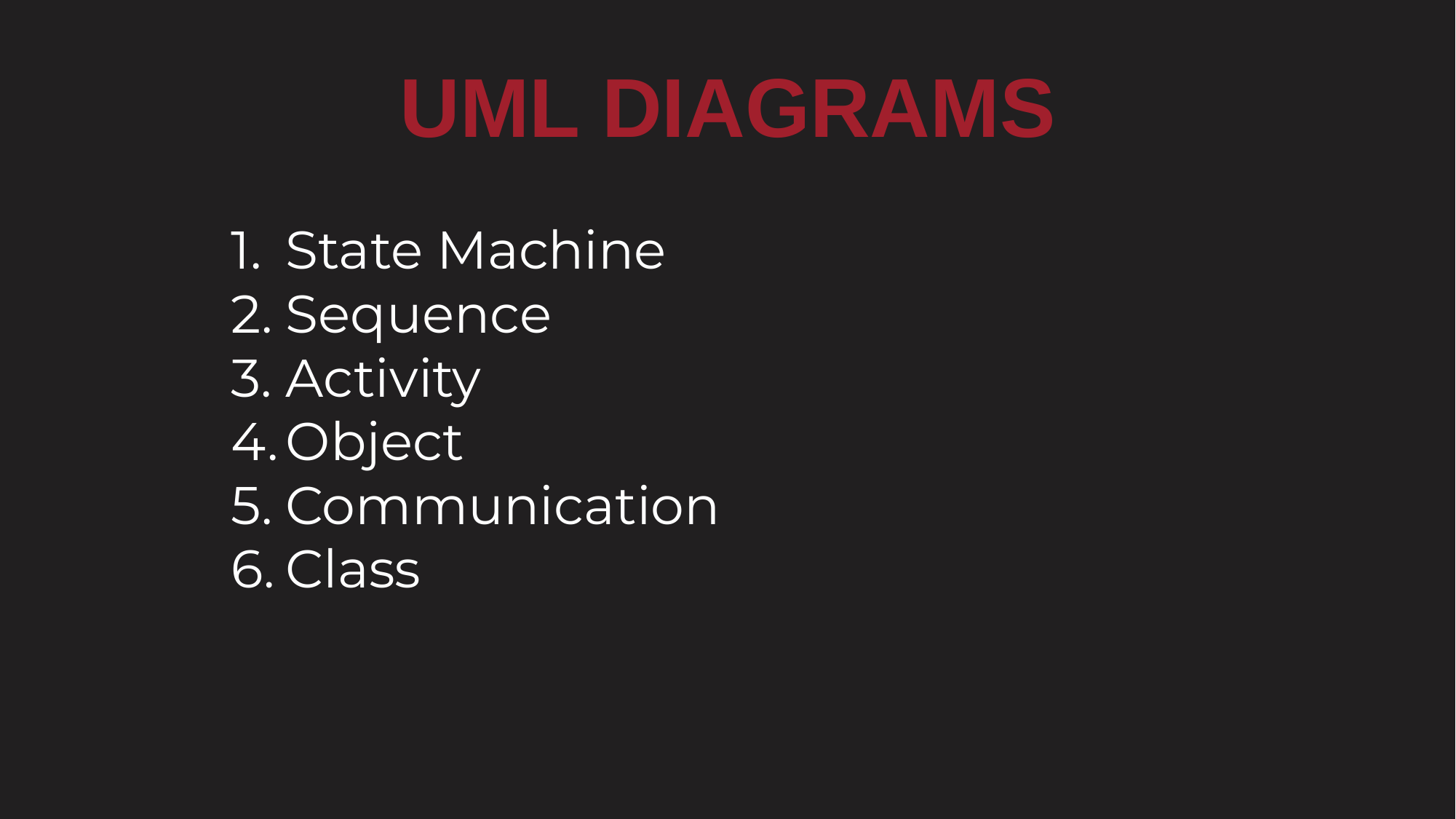

UML DIAGRAMS
State Machine
Sequence
Activity
Object
Communication
Class